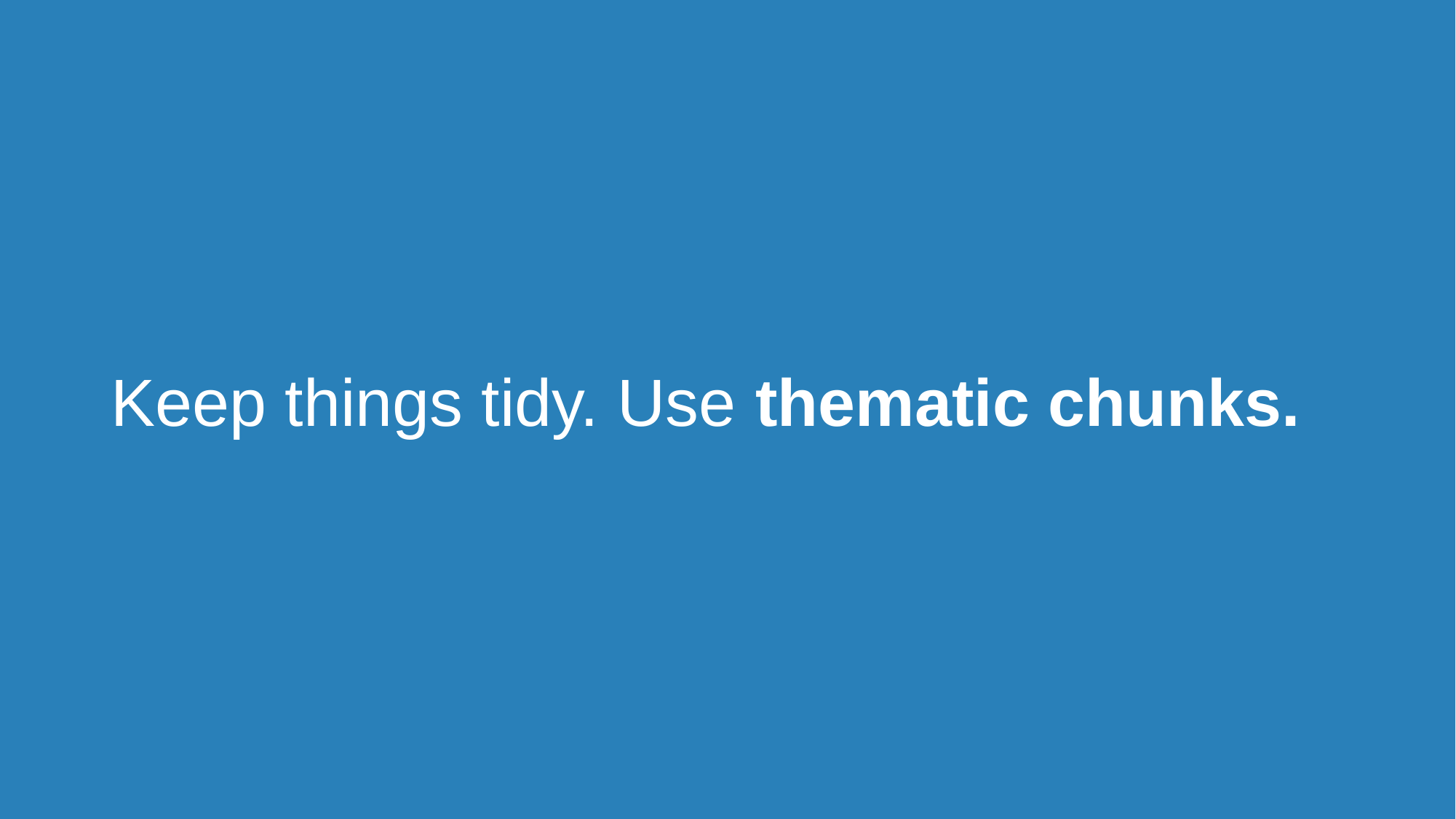

# Keep things tidy. Use thematic chunks.